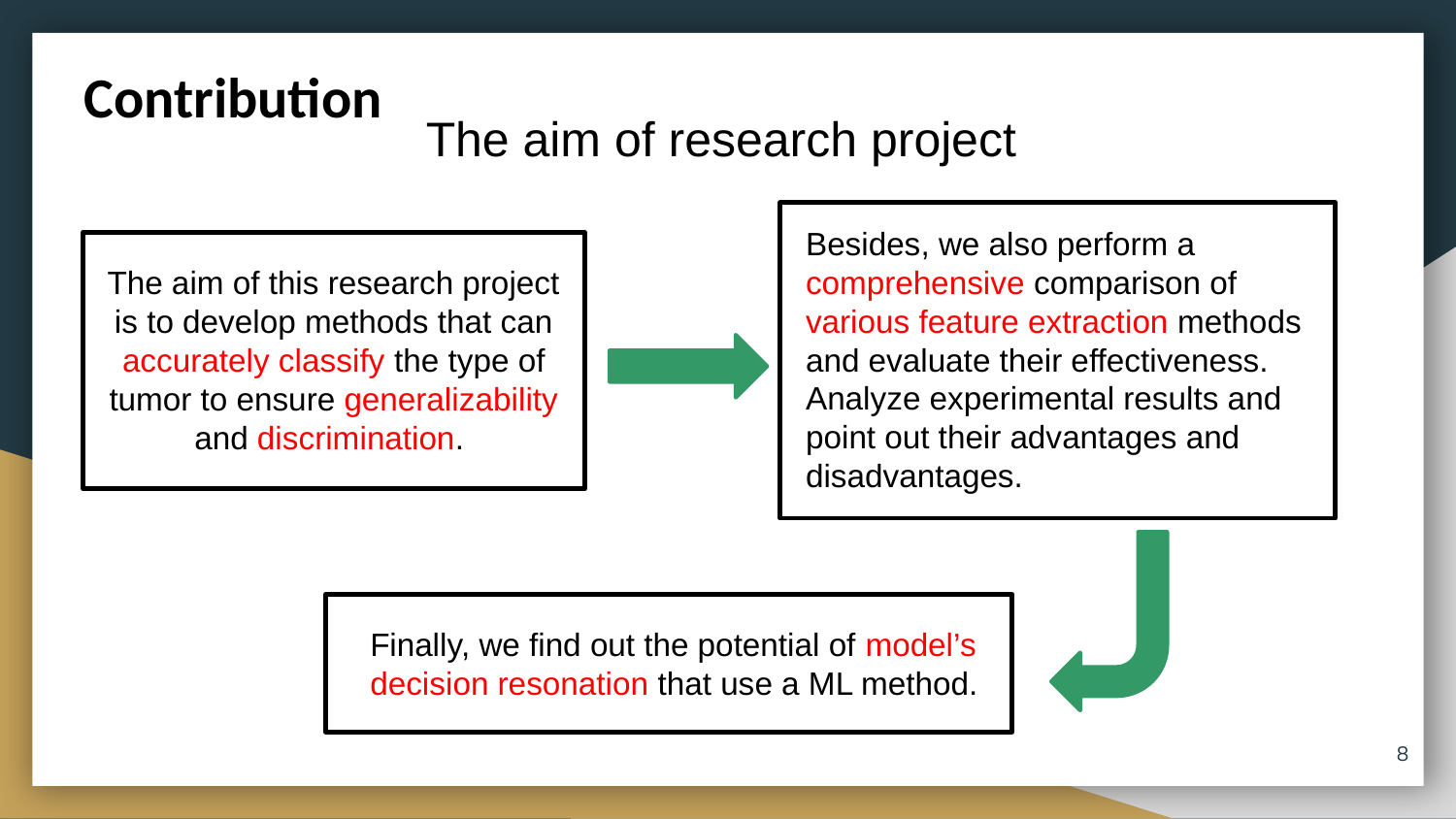

Contribution
The aim of research project

Besides, we also perform a comprehensive comparison of various feature extraction methods and evaluate their effectiveness. Analyze experimental results and point out their advantages and disadvantages.

The aim of this research project is to develop methods that can accurately classify the type of tumor to ensure generalizability and discrimination.

Finally, we find out the potential of model’s decision resonation that use a ML method.
8